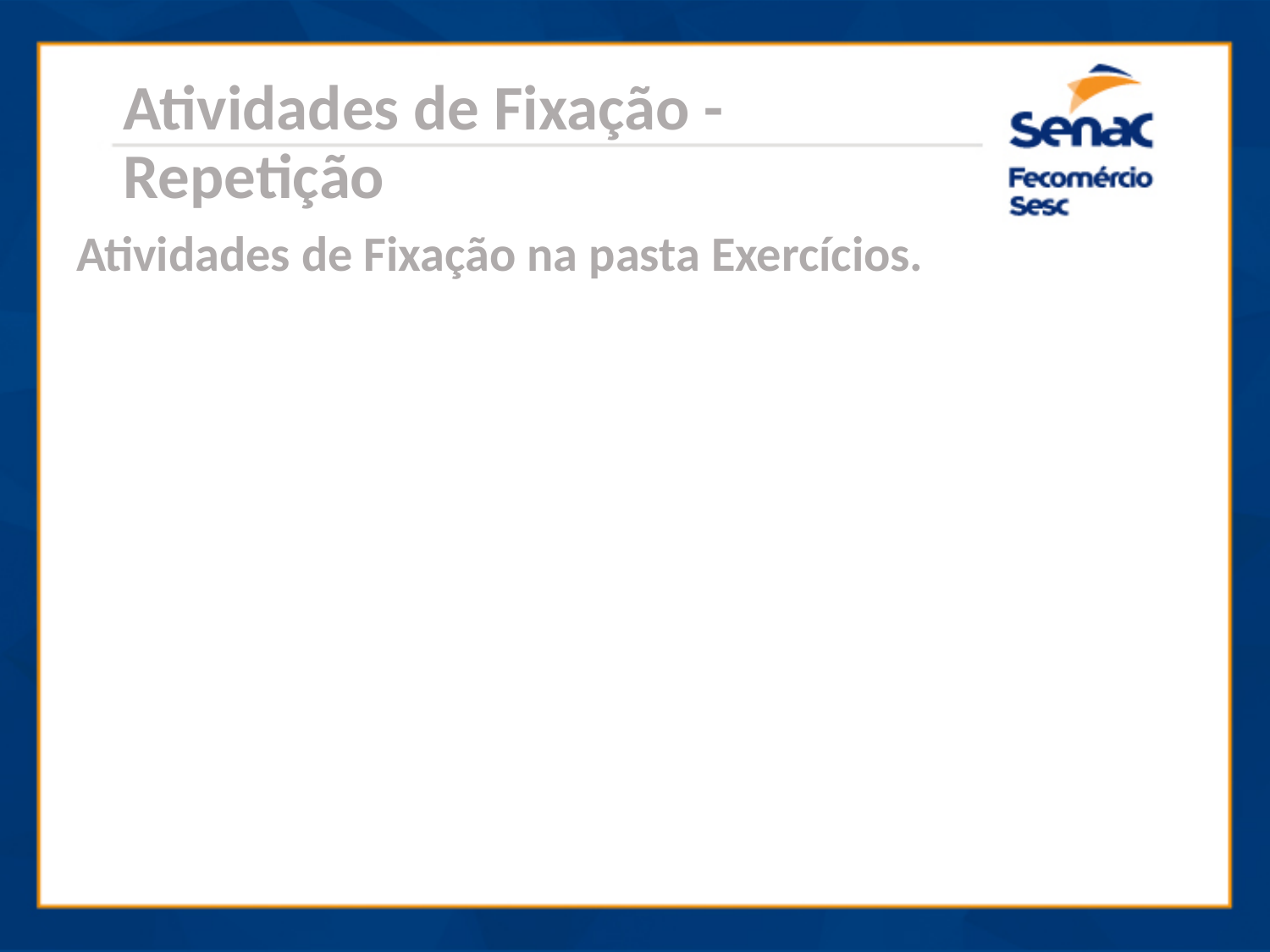

Atividades de Fixação - Repetição
Atividades de Fixação na pasta Exercícios.